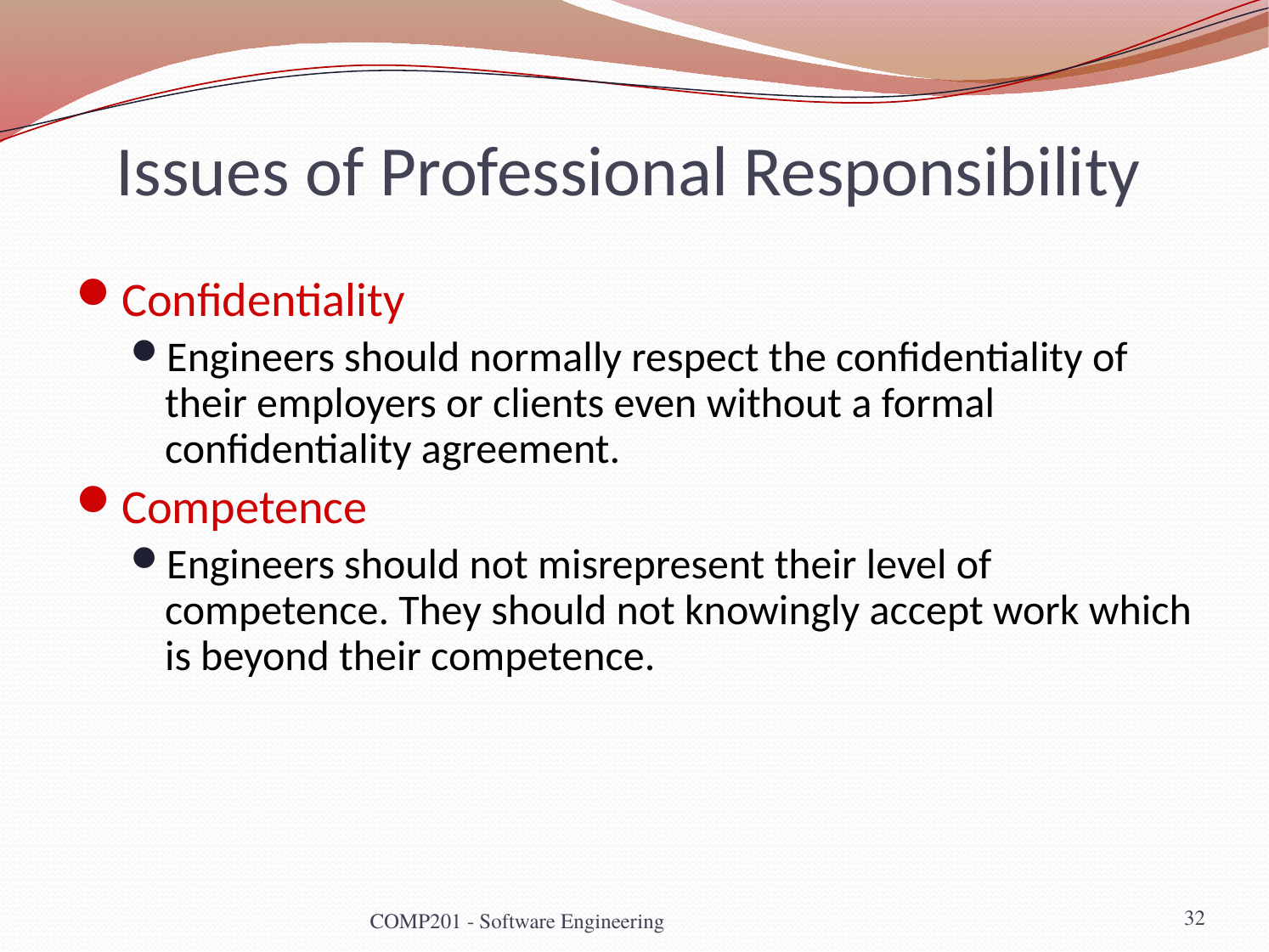

# Issues of Professional Responsibility
Confidentiality
Engineers should normally respect the confidentiality of their employers or clients even without a formal confidentiality agreement.
Competence
Engineers should not misrepresent their level of competence. They should not knowingly accept work which is beyond their competence.

COMP201 - Software Engineering
32